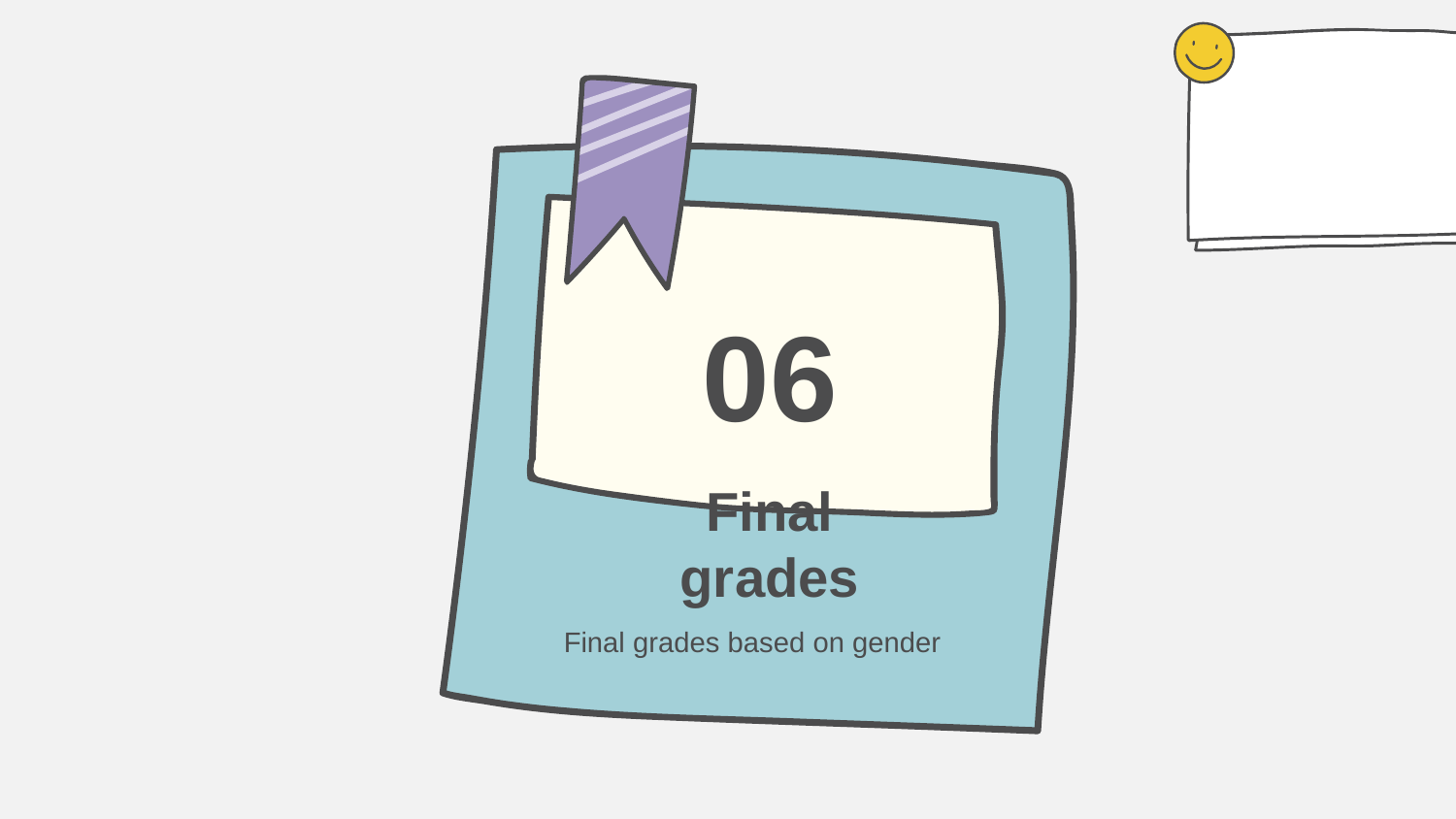

06
# Final grades
Final grades based on gender